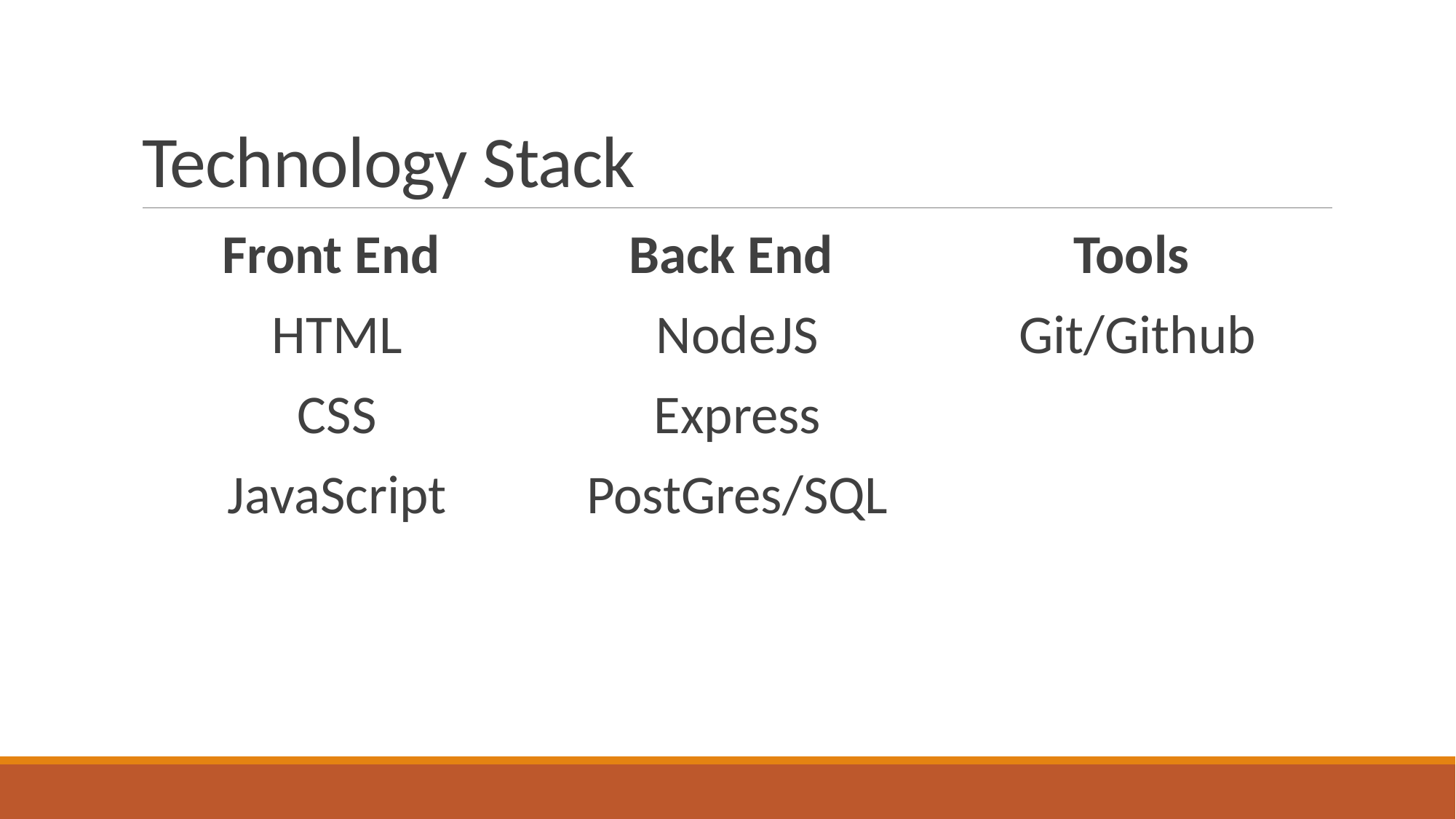

# Technology Stack
Front End
HTML
CSS
JavaScript

Back End
NodeJS
Express
PostGres/SQL

Tools
Git/Github